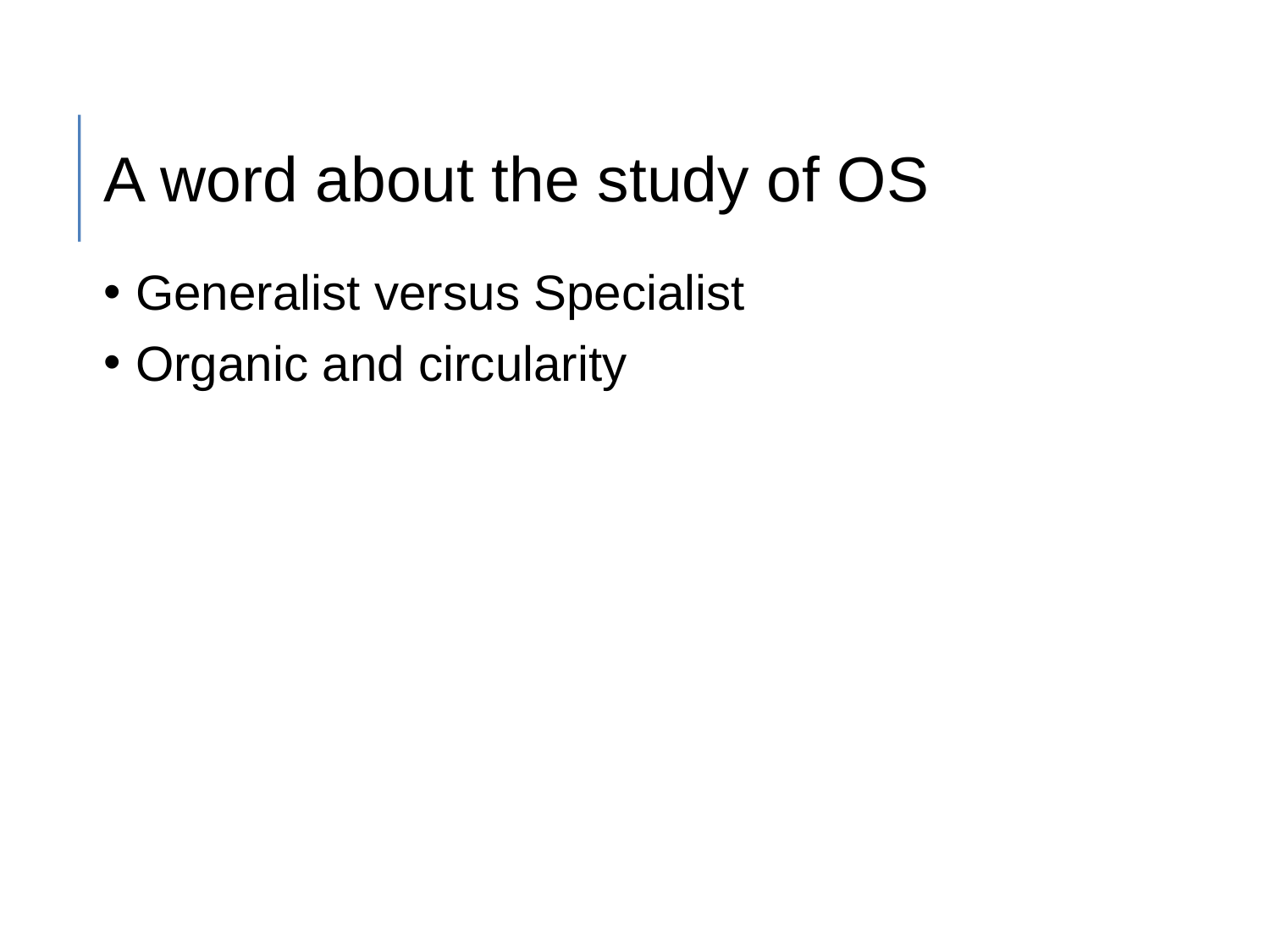

# A word about the study of OS
Generalist versus Specialist
Organic and circularity